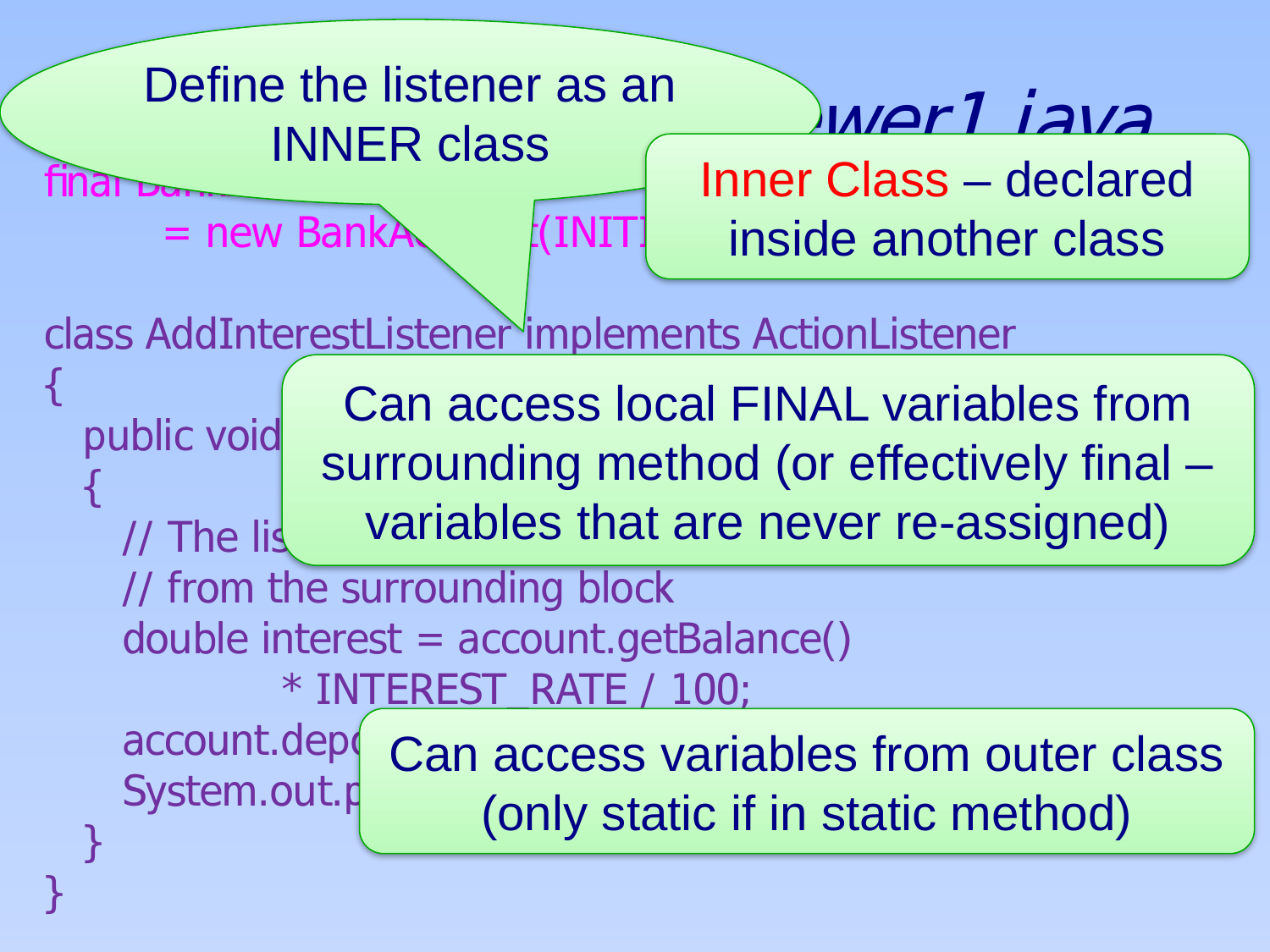

Define the listener as an INNER class
# Open InvestmentViewer1.java
Inner Class – declared inside another class
final BankAccount account
         = new BankAccount(INITIAL_BALANCE);

class AddInterestListener implements ActionListener
{
   public void actionPerformed(ActionEvent event)
   {
      // The listener method accesses the account variable
      // from the surrounding block
      double interest = account.getBalance()
                  * INTEREST_RATE / 100;
      account.deposit(interest);
      System.out.println("balance: " + account.getBalance());
   }
}
Can access local FINAL variables from surrounding method (or effectively final – variables that are never re-assigned)
Can access variables from outer class (only static if in static method)